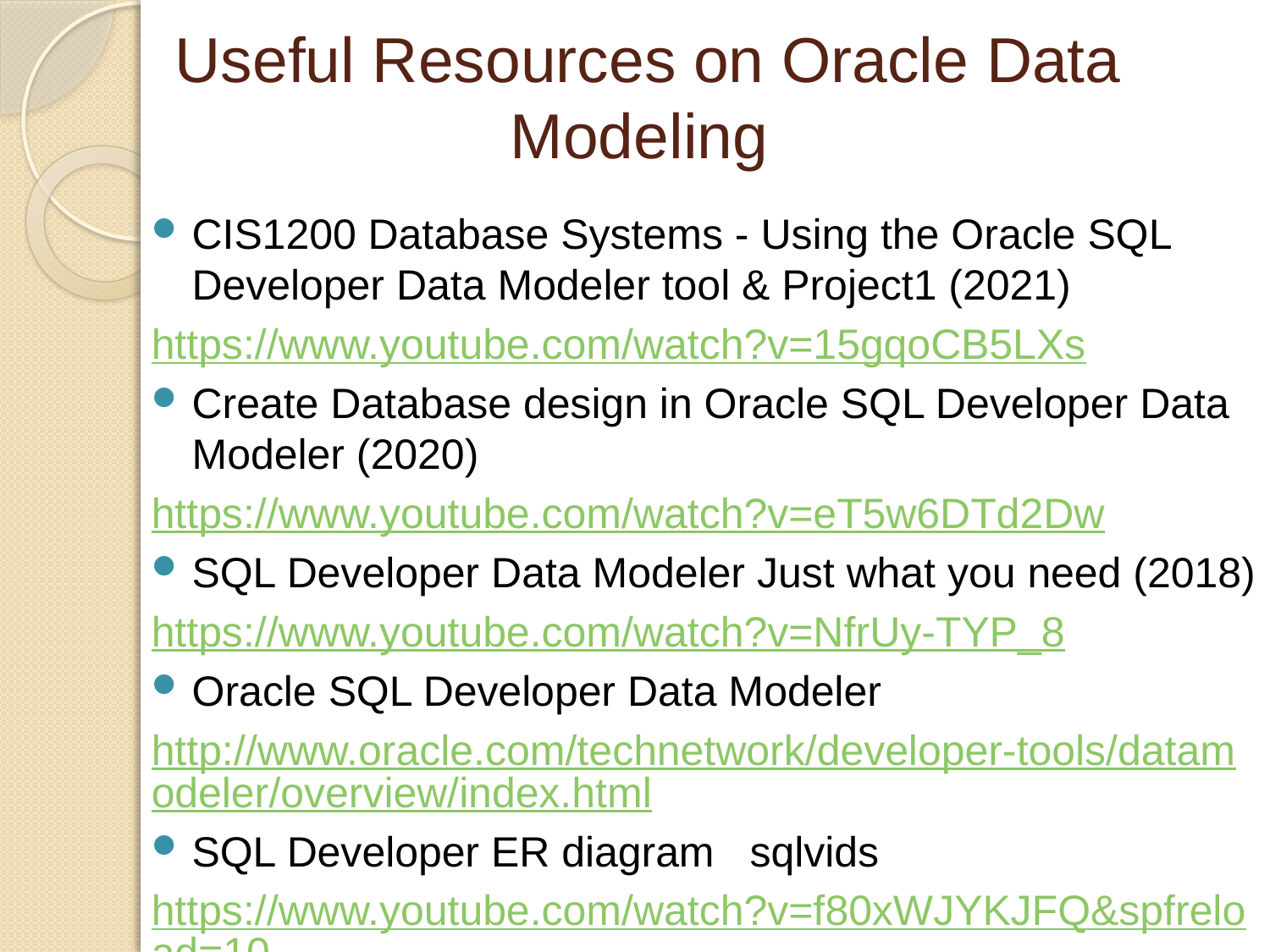

# Useful Resources on Oracle Data Modeling
CIS1200 Database Systems - Using the Oracle SQL Developer Data Modeler tool & Project1 (2021)
https://www.youtube.com/watch?v=15gqoCB5LXs
Create Database design in Oracle SQL Developer Data Modeler (2020)
https://www.youtube.com/watch?v=eT5w6DTd2Dw
SQL Developer Data Modeler Just what you need (2018)
https://www.youtube.com/watch?v=NfrUy-TYP_8
Oracle SQL Developer Data Modeler
http://www.oracle.com/technetwork/developer-tools/datamodeler/overview/index.html
SQL Developer ER diagram   sqlvids
https://www.youtube.com/watch?v=f80xWJYKJFQ&spfreload=10